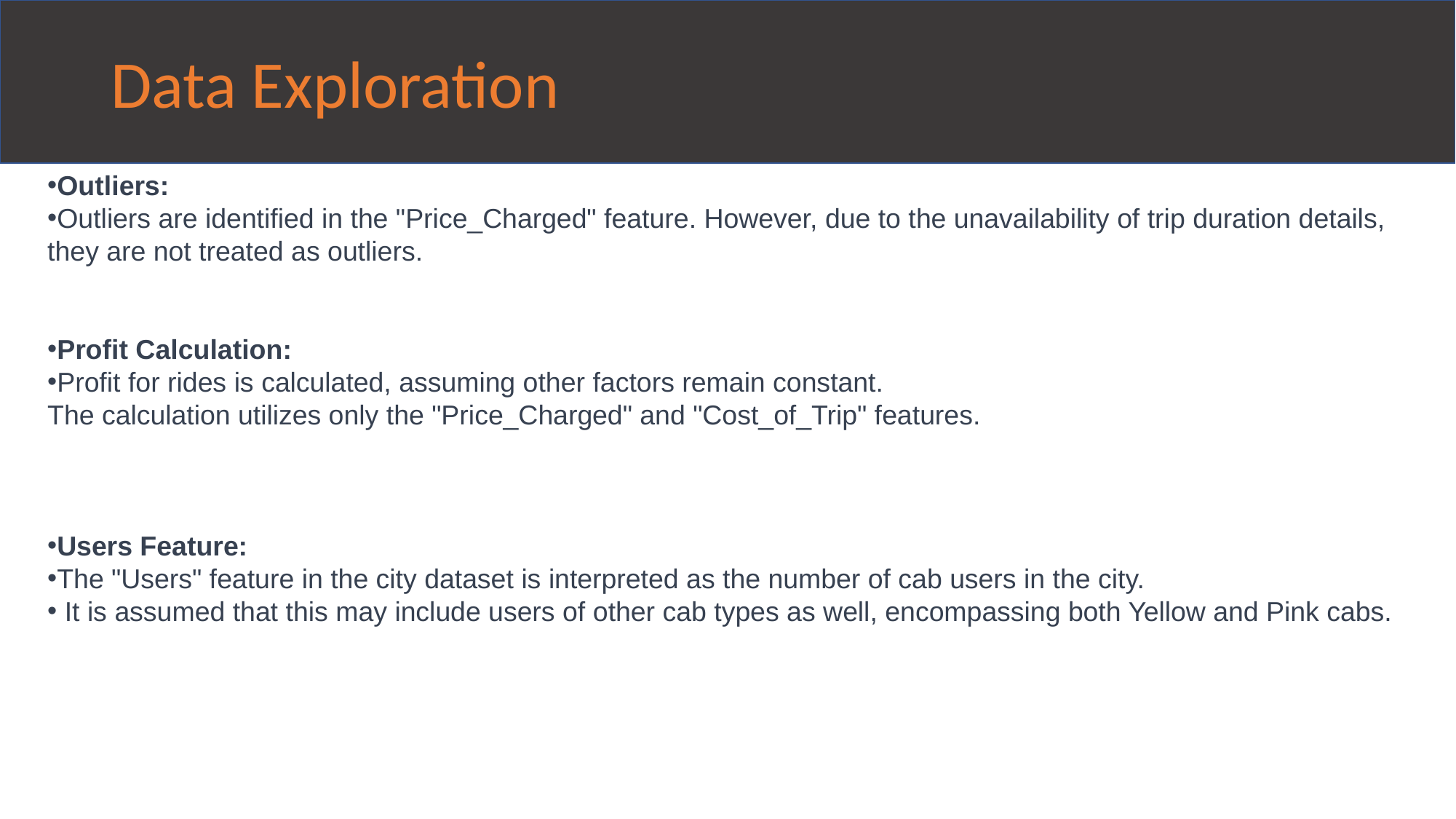

# Data Exploration
Outliers:
Outliers are identified in the "Price_Charged" feature. However, due to the unavailability of trip duration details,
they are not treated as outliers.

Profit Calculation:
Profit for rides is calculated, assuming other factors remain constant.
The calculation utilizes only the "Price_Charged" and "Cost_of_Trip" features.

Users Feature:
The "Users" feature in the city dataset is interpreted as the number of cab users in the city.
 It is assumed that this may include users of other cab types as well, encompassing both Yellow and Pink cabs.